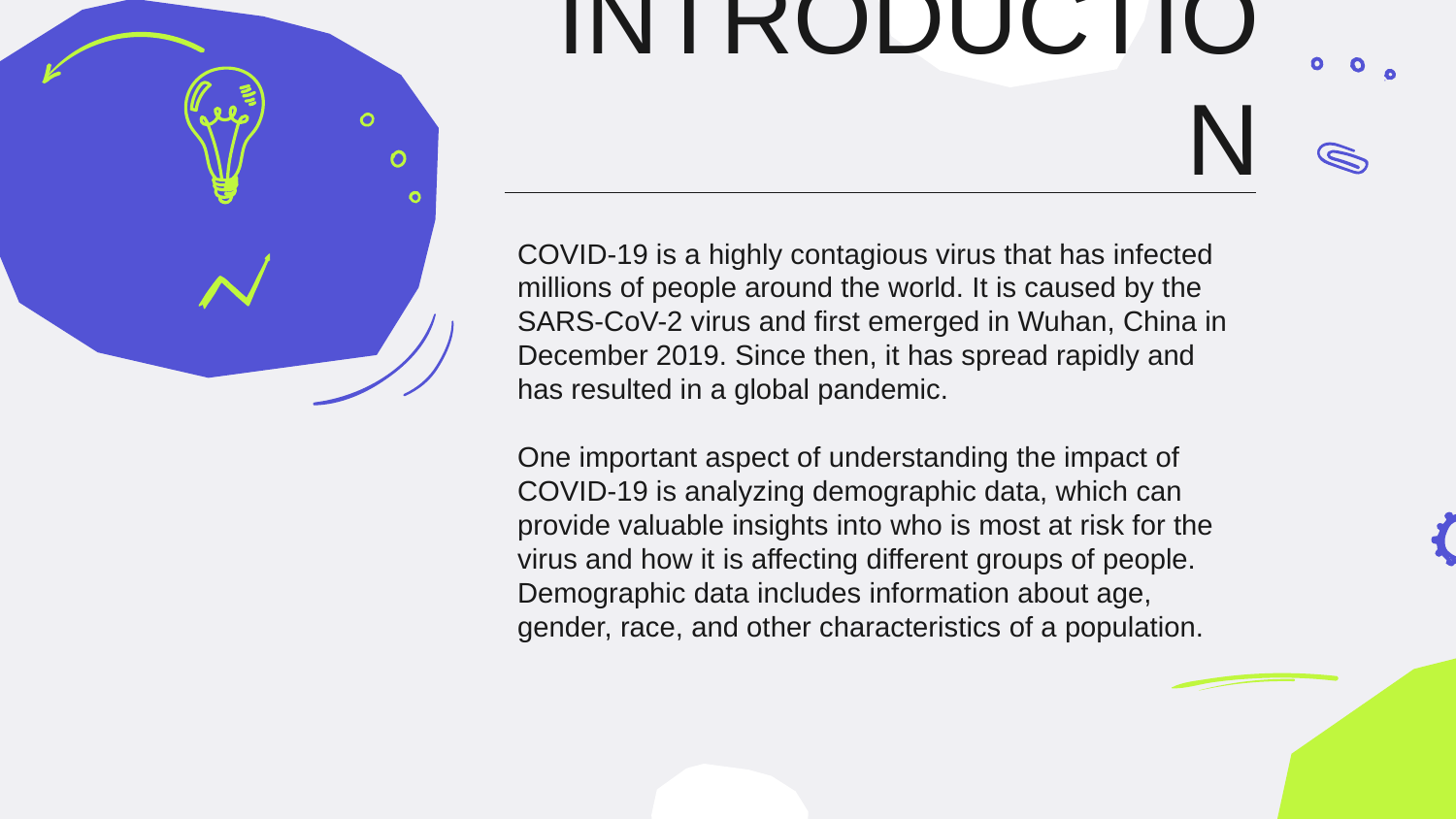

# INTRODUCTION

COVID-19 is a highly contagious virus that has infected millions of people around the world. It is caused by the SARS-CoV-2 virus and first emerged in Wuhan, China in December 2019. Since then, it has spread rapidly and has resulted in a global pandemic.

One important aspect of understanding the impact of COVID-19 is analyzing demographic data, which can provide valuable insights into who is most at risk for the virus and how it is affecting different groups of people. Demographic data includes information about age, gender, race, and other characteristics of a population.